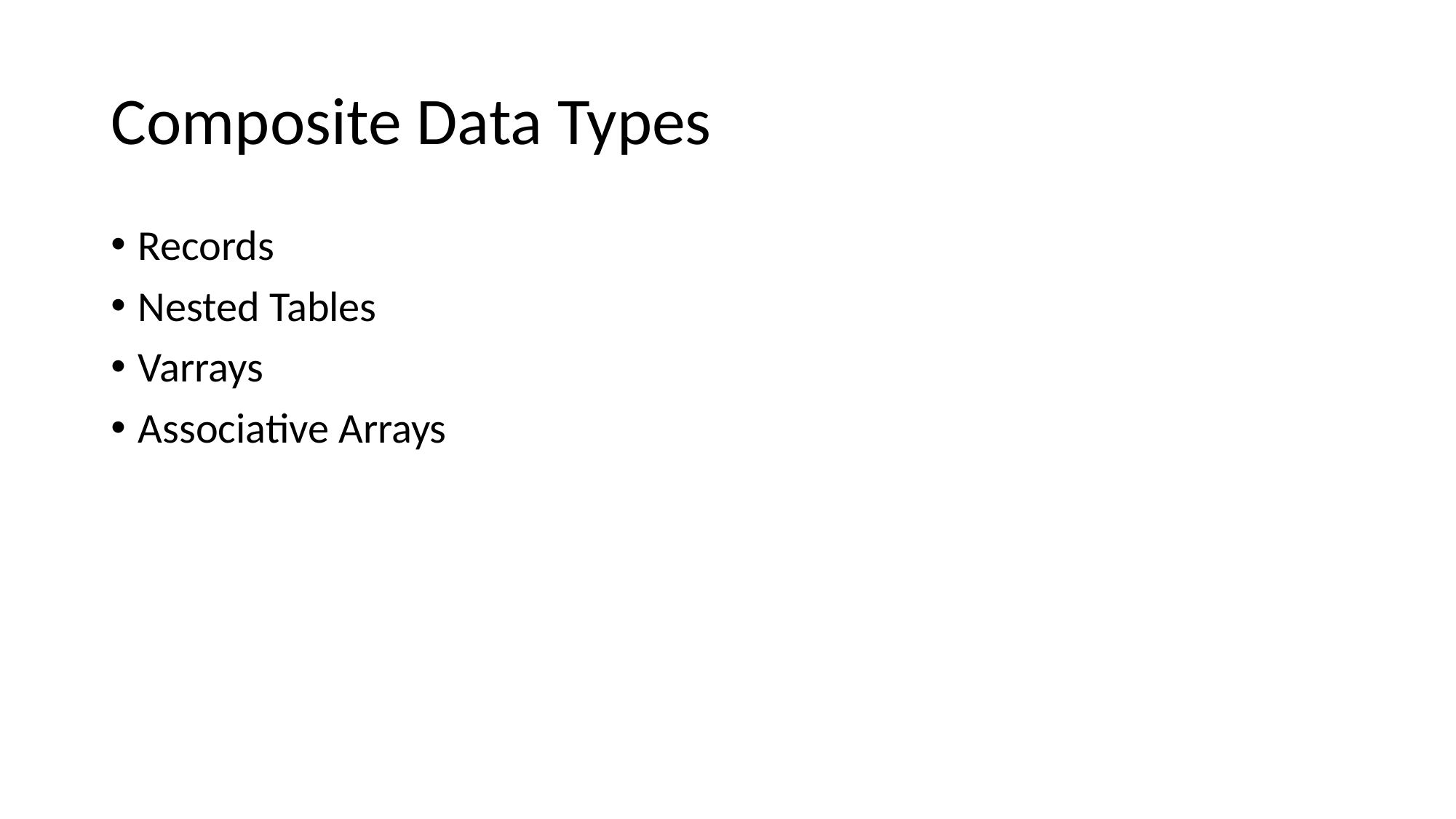

# Composite Data Types
Records
Nested Tables
Varrays
Associative Arrays